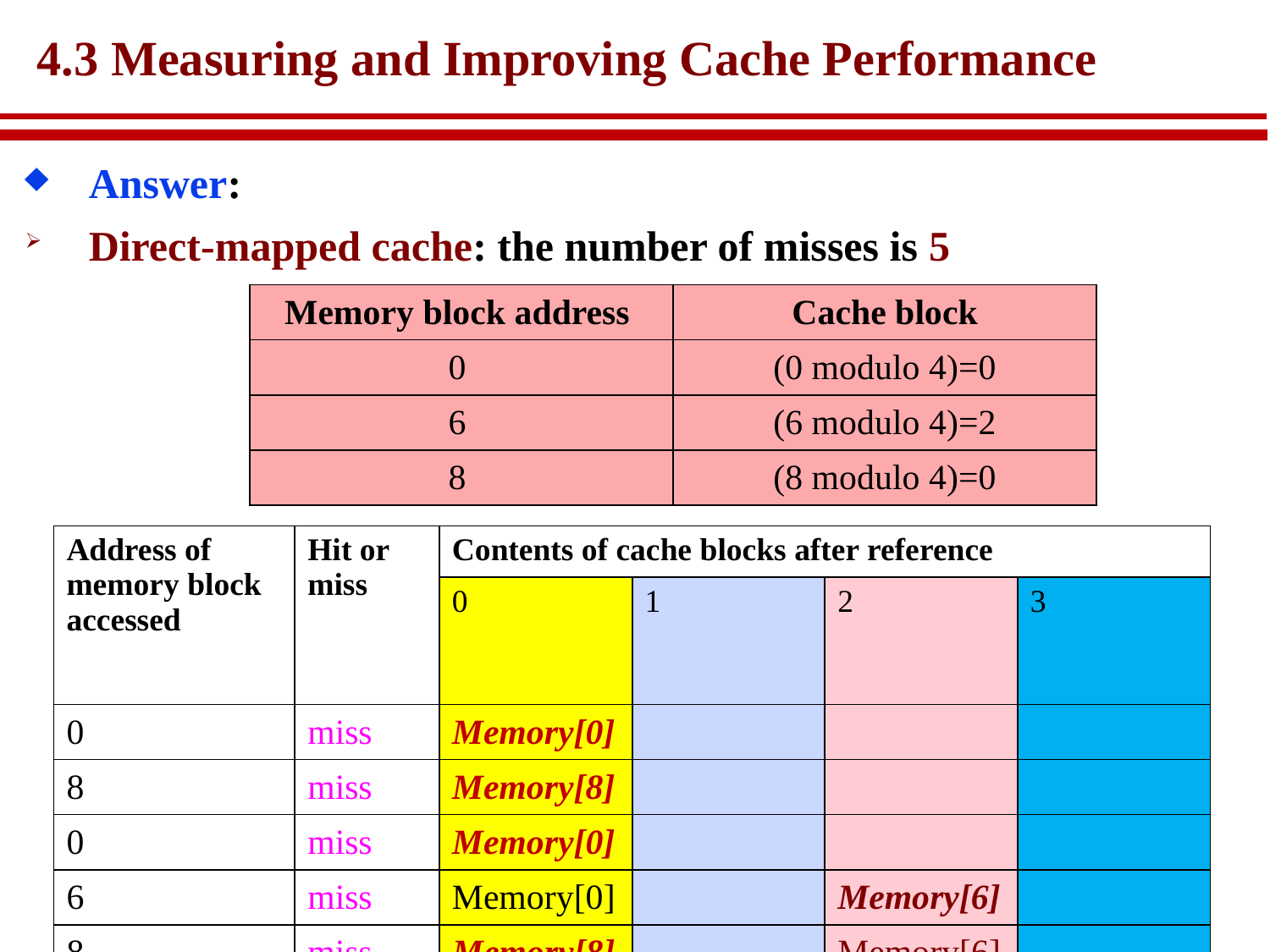

# 4.3 Measuring and Improving Cache Performance
Answer:
Direct-mapped cache: the number of misses is 5

| Memory block address | Cache block |
| --- | --- |
| 0 | (0 modulo 4)=0 |
| 6 | (6 modulo 4)=2 |
| 8 | (8 modulo 4)=0 |
| Address of memory block accessed | Hit or miss | Contents of cache blocks after reference |  |  |  |
| --- | --- | --- | --- | --- | --- |
|  |  | 0 | 1 | 2 | 3 |
| 0 | miss | Memory[0] |  |  |  |
| 8 | miss | Memory[8] |  |  |  |
| 0 | miss | Memory[0] |  |  |  |
| 6 | miss | Memory[0] |  | Memory[6] |  |
| 8 | miss | Memory[8] |  | Memory[6] |  |